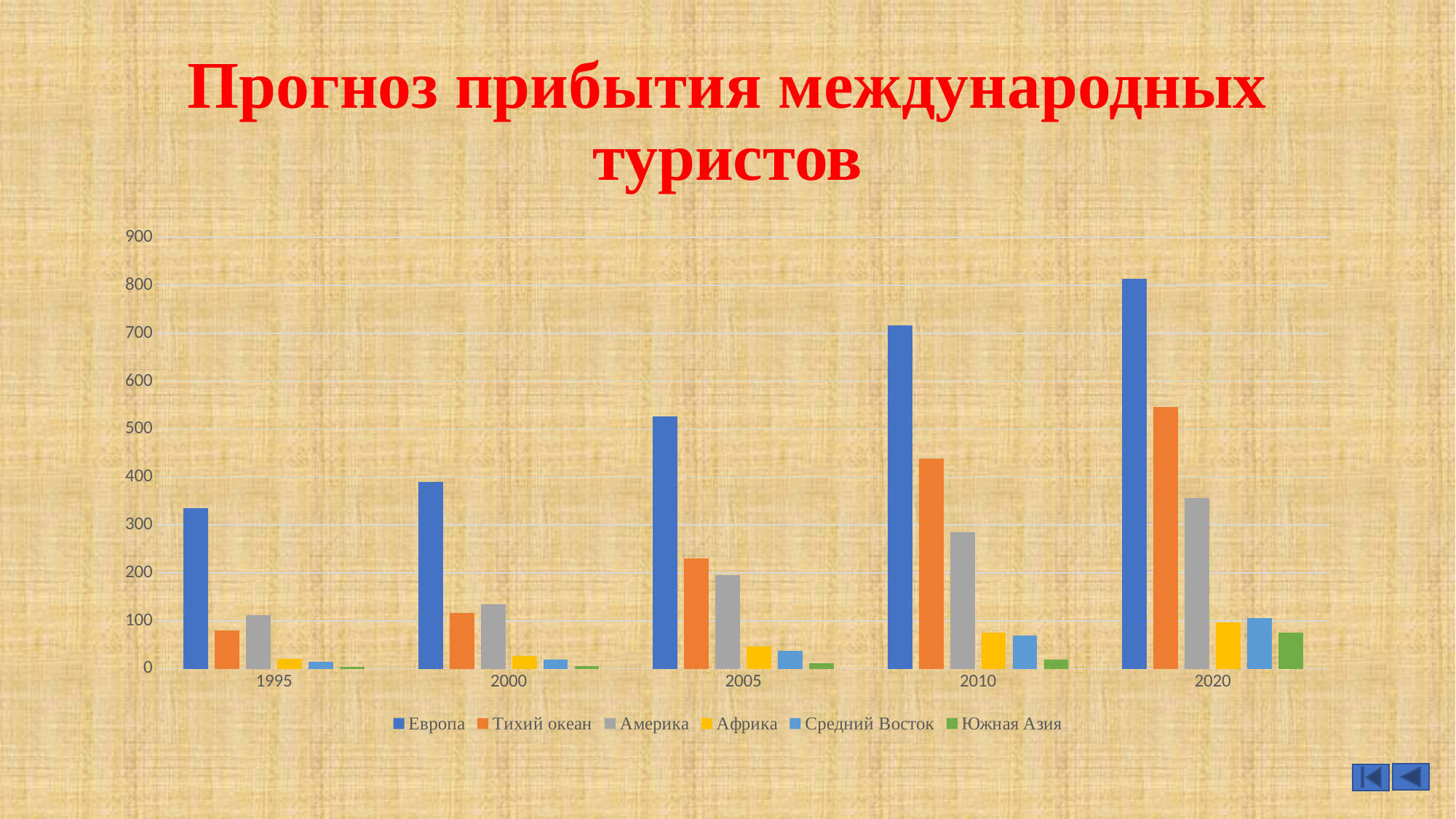

# Прогноз прибытия международных туристов

### Chart

| Category | Европа | Тихий океан | Америка | Африка | Средний Восток | Южная Азия |
|---|---|---|---|---|---|---|
| 1995 | 335.0 | 80.0 | 111.0 | 20.0 | 14.0 | 4.0 |
| 2000 | 390.0 | 116.0 | 134.0 | 27.0 | 19.0 | 6.0 |
| 2005 | 527.0 | 231.0 | 195.0 | 46.0 | 37.0 | 11.0 |
| 2010 | 717.0 | 438.0 | 285.0 | 75.0 | 69.0 | 19.0 |
| 2020 | 814.0 | 547.0 | 356.0 | 96.0 | 105.0 | 75.0 |